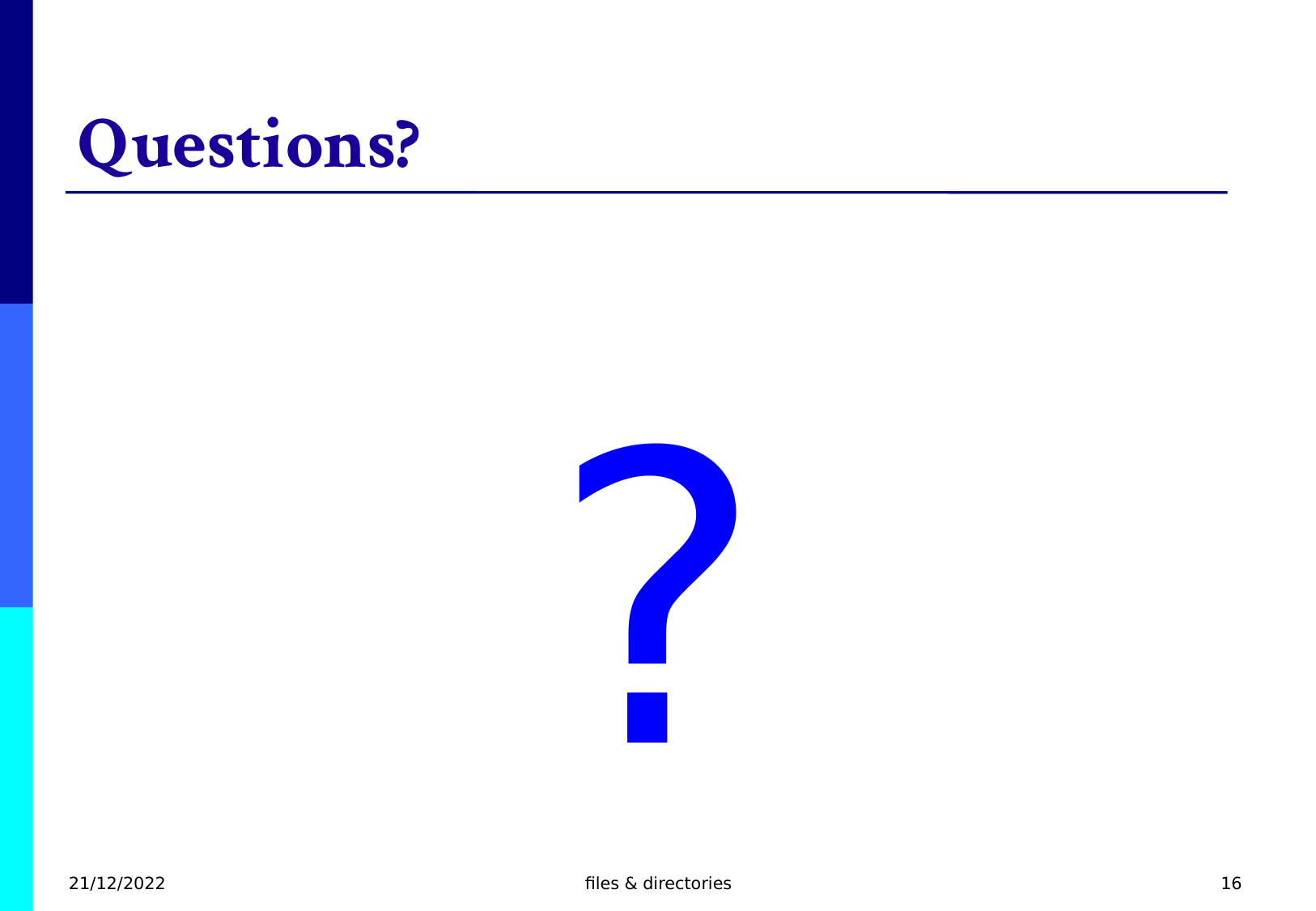

# Questions?
?
21/12/2022
files & directories
16